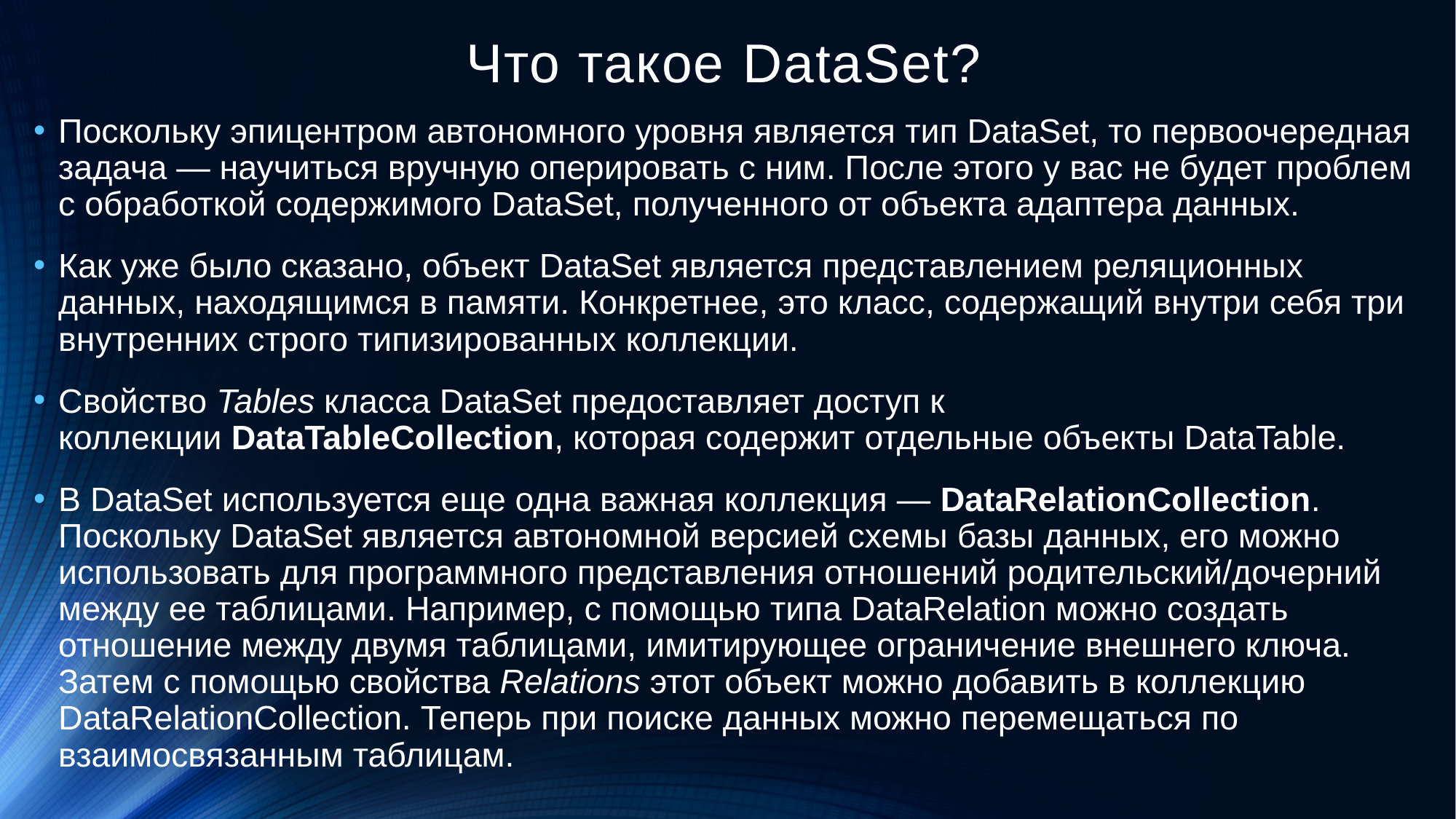

# Что такое DataSet?
Поскольку эпицентром автономного уровня является тип DataSet, то первоочередная задача — научиться вручную оперировать с ним. После этого у вас не будет проблем с обработкой содержимого DataSet, полученного от объекта адаптера данных.
Как уже было сказано, объект DataSet является представлением реляционных данных, находящимся в памяти. Конкретнее, это класс, содержащий внутри себя три внутренних строго типизированных коллекции.
Свойство Tables класса DataSet предоставляет доступ к коллекции DataTableCollection, которая содержит отдельные объекты DataTable.
В DataSet используется еще одна важная коллекция — DataRelationCollection. Поскольку DataSet является автономной версией схемы базы данных, его можно использовать для программного представления отношений родительский/дочерний между ее таблицами. Например, с помощью типа DataRelation можно создать отношение между двумя таблицами, имитирующее ограничение внешнего ключа. Затем с помощью свойства Relations этот объект можно добавить в коллекцию DataRelationCollection. Теперь при поиске данных можно перемещаться по взаимосвязанным таблицам.